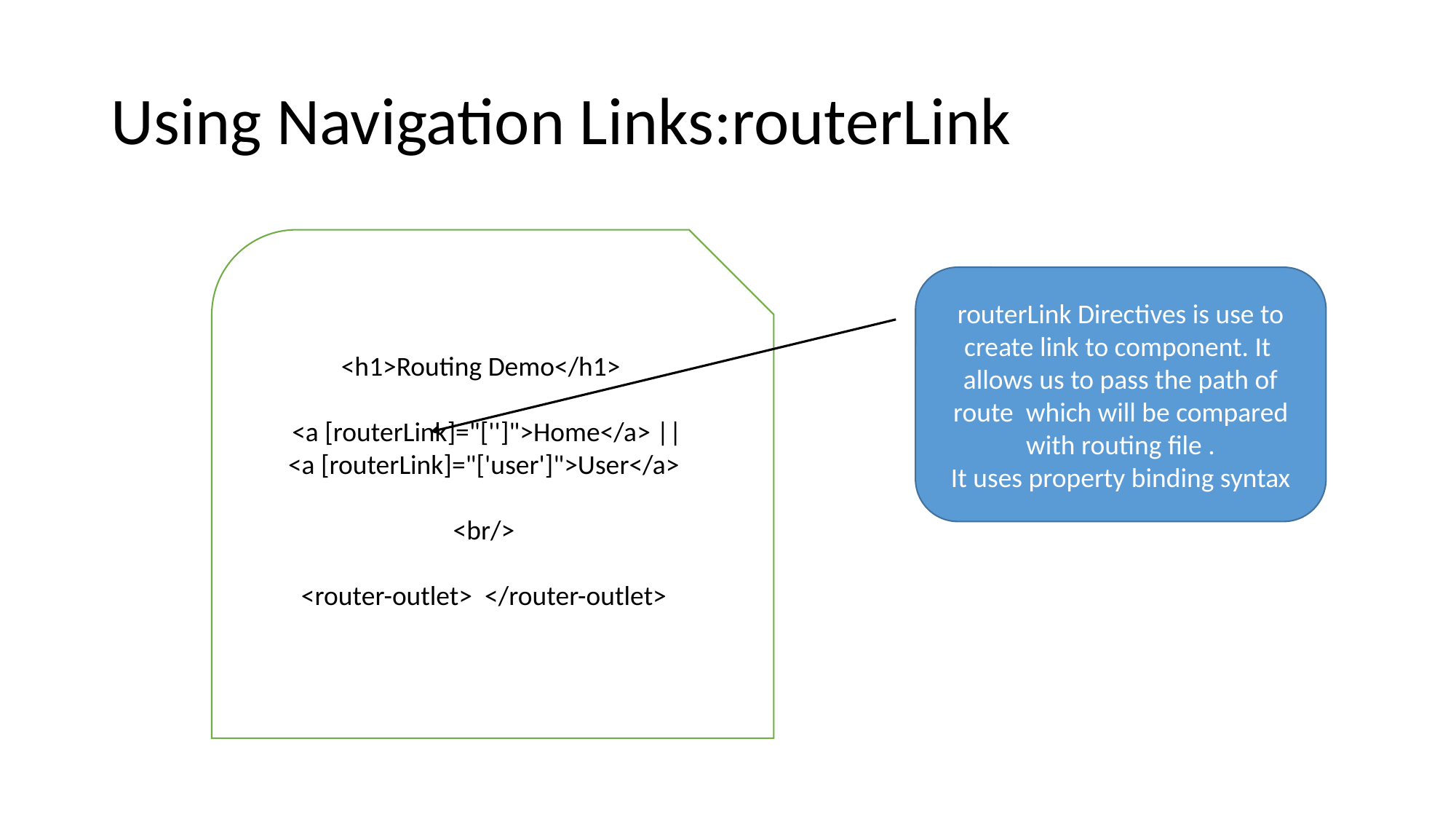

# Using Navigation Links:routerLink
<h1>Routing Demo</h1>

 <a [routerLink]="['']">Home</a> ||
 <a [routerLink]="['user']">User</a>

<br/>

<router-outlet>  </router-outlet>

routerLink Directives is use to create link to component. It  allows us to pass the path of route  which will be compared with routing file .
It uses property binding syntax